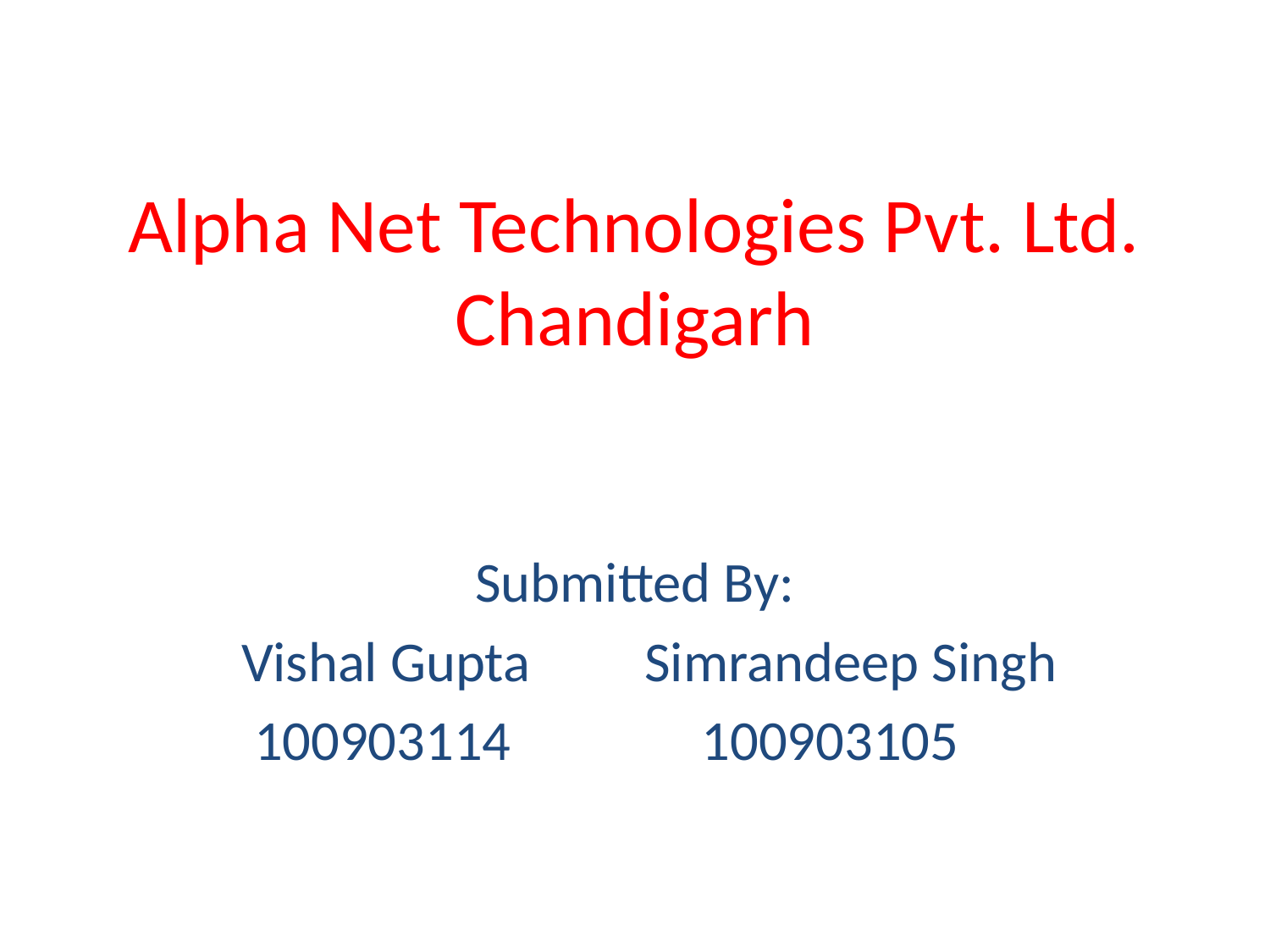

# Alpha Net Technologies Pvt. Ltd. Chandigarh
Submitted By:
   Vishal Gupta         Simrandeep Singh
    100903114               100903105